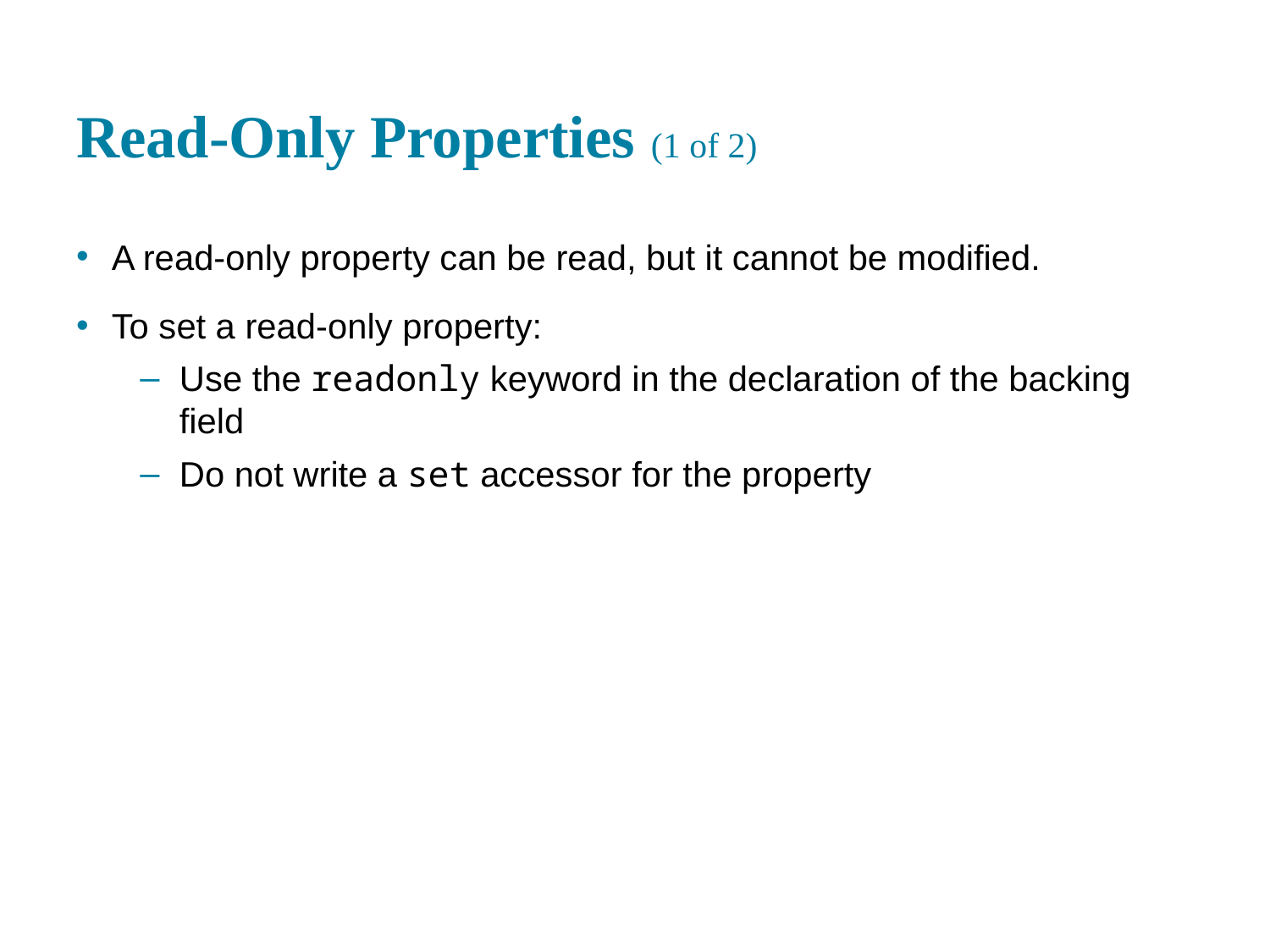

# Read-Only Properties (1 of 2)
A read-only property can be read, but it cannot be modified.
To set a read-only property:
Use the readonly keyword in the declaration of the backing field
Do not write a set accessor for the property